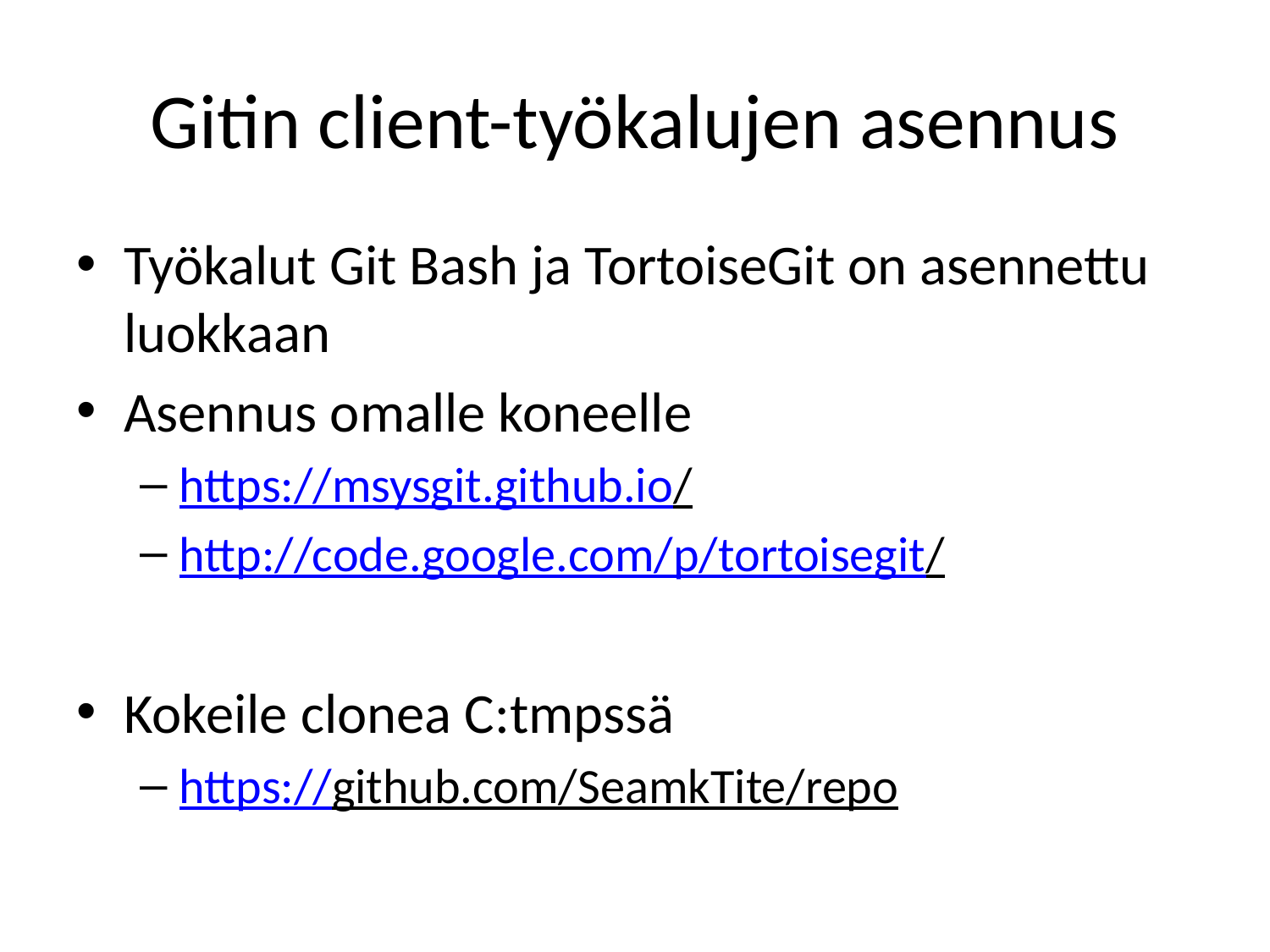

# Gitin client-työkalujen asennus
Työkalut Git Bash ja TortoiseGit on asennettu luokkaan
Asennus omalle koneelle
https://msysgit.github.io/
http://code.google.com/p/tortoisegit/

Kokeile clonea C:tmpssä
https://github.com/SeamkTite/repo